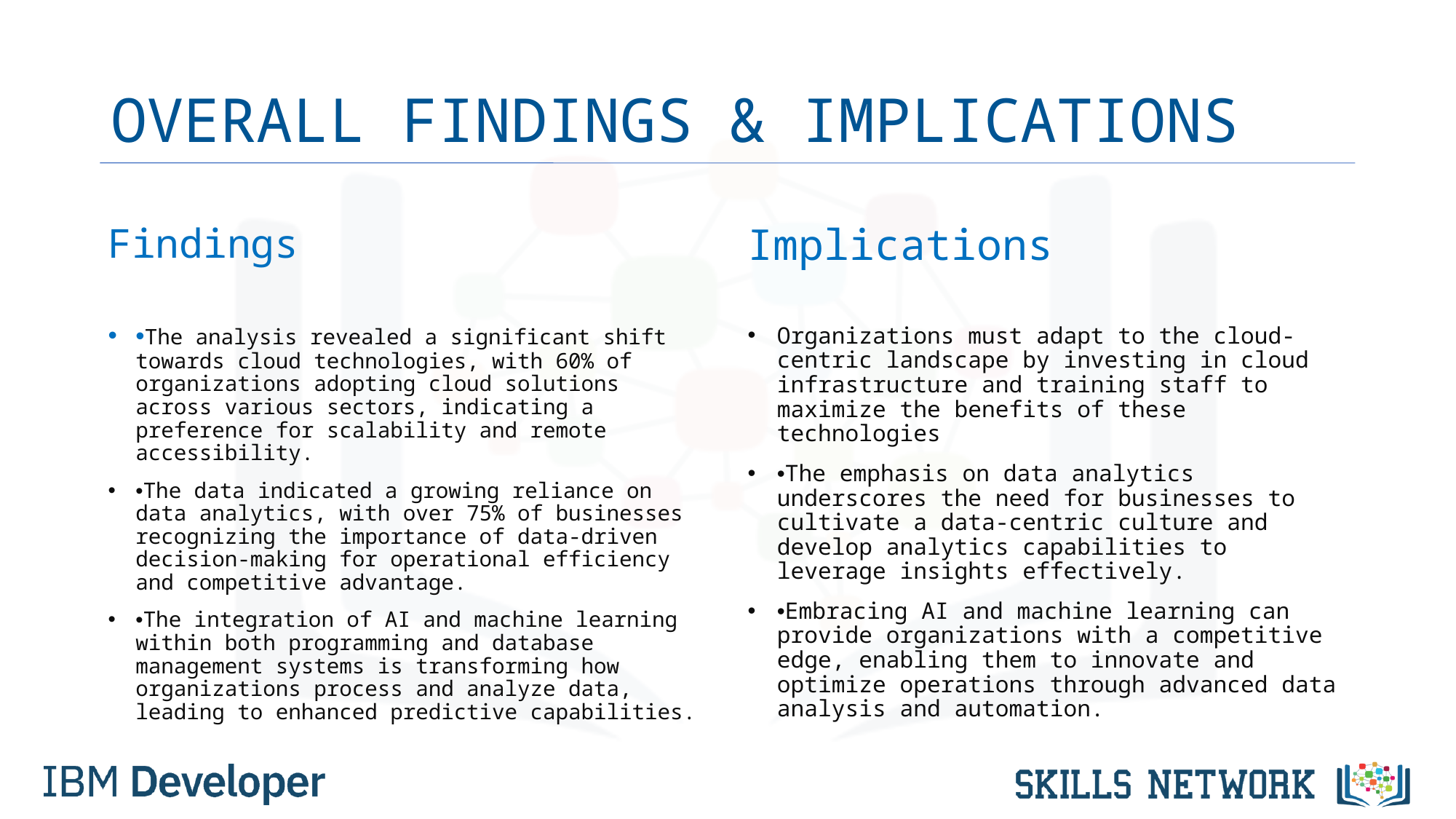

# OVERALL FINDINGS & IMPLICATIONS
Findings

•The analysis revealed a significant shift towards cloud technologies, with 60% of organizations adopting cloud solutions across various sectors, indicating a preference for scalability and remote accessibility.
•The data indicated a growing reliance on data analytics, with over 75% of businesses recognizing the importance of data-driven decision-making for operational efficiency and competitive advantage.
•The integration of AI and machine learning within both programming and database management systems is transforming how organizations process and analyze data, leading to enhanced predictive capabilities.

Implications

Organizations must adapt to the cloud-centric landscape by investing in cloud infrastructure and training staff to maximize the benefits of these technologies
•The emphasis on data analytics underscores the need for businesses to cultivate a data-centric culture and develop analytics capabilities to leverage insights effectively.
•Embracing AI and machine learning can provide organizations with a competitive edge, enabling them to innovate and optimize operations through advanced data analysis and automation.